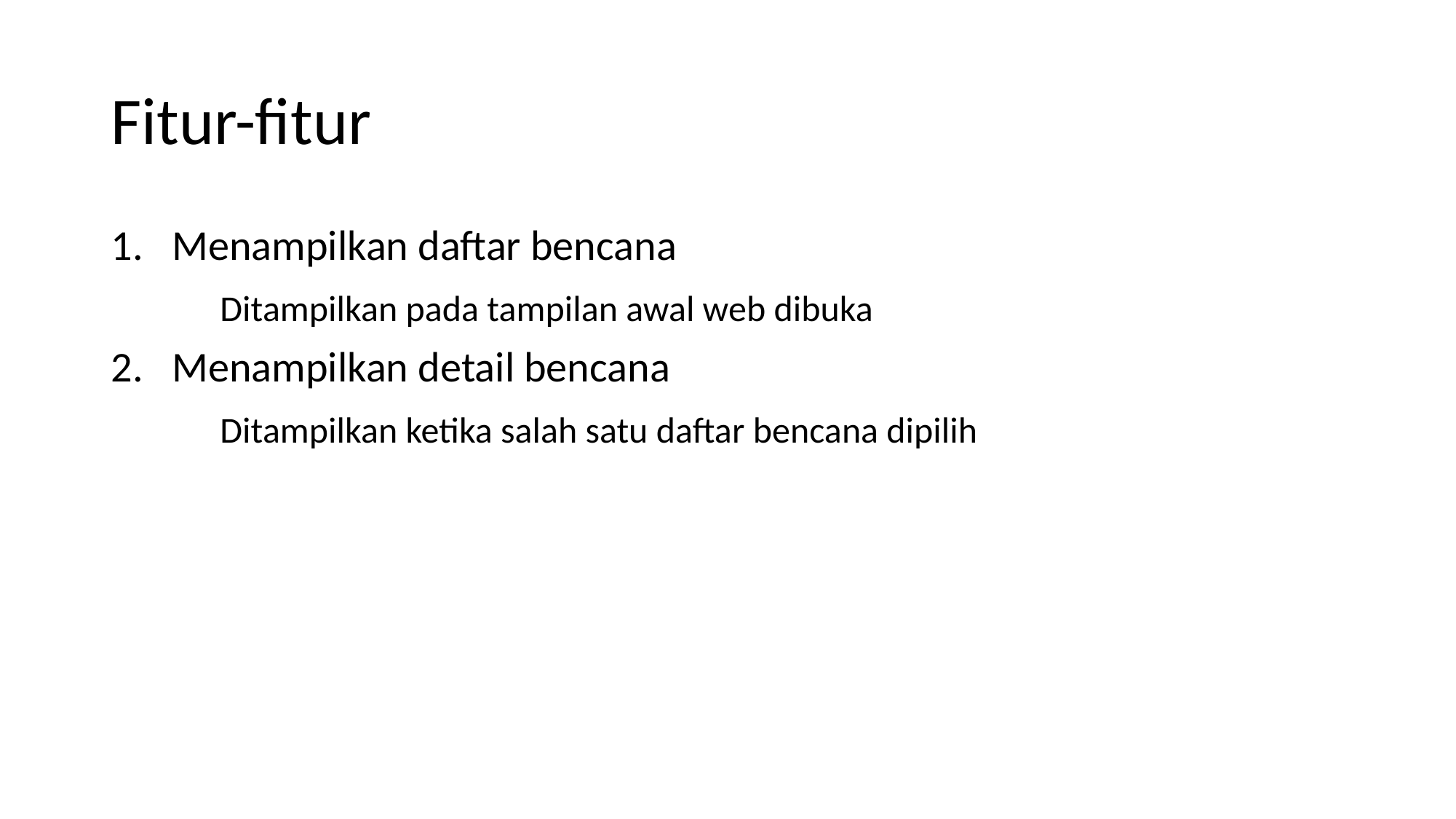

# Fitur-fitur
Menampilkan daftar bencana
	Ditampilkan pada tampilan awal web dibuka
Menampilkan detail bencana
	Ditampilkan ketika salah satu daftar bencana dipilih